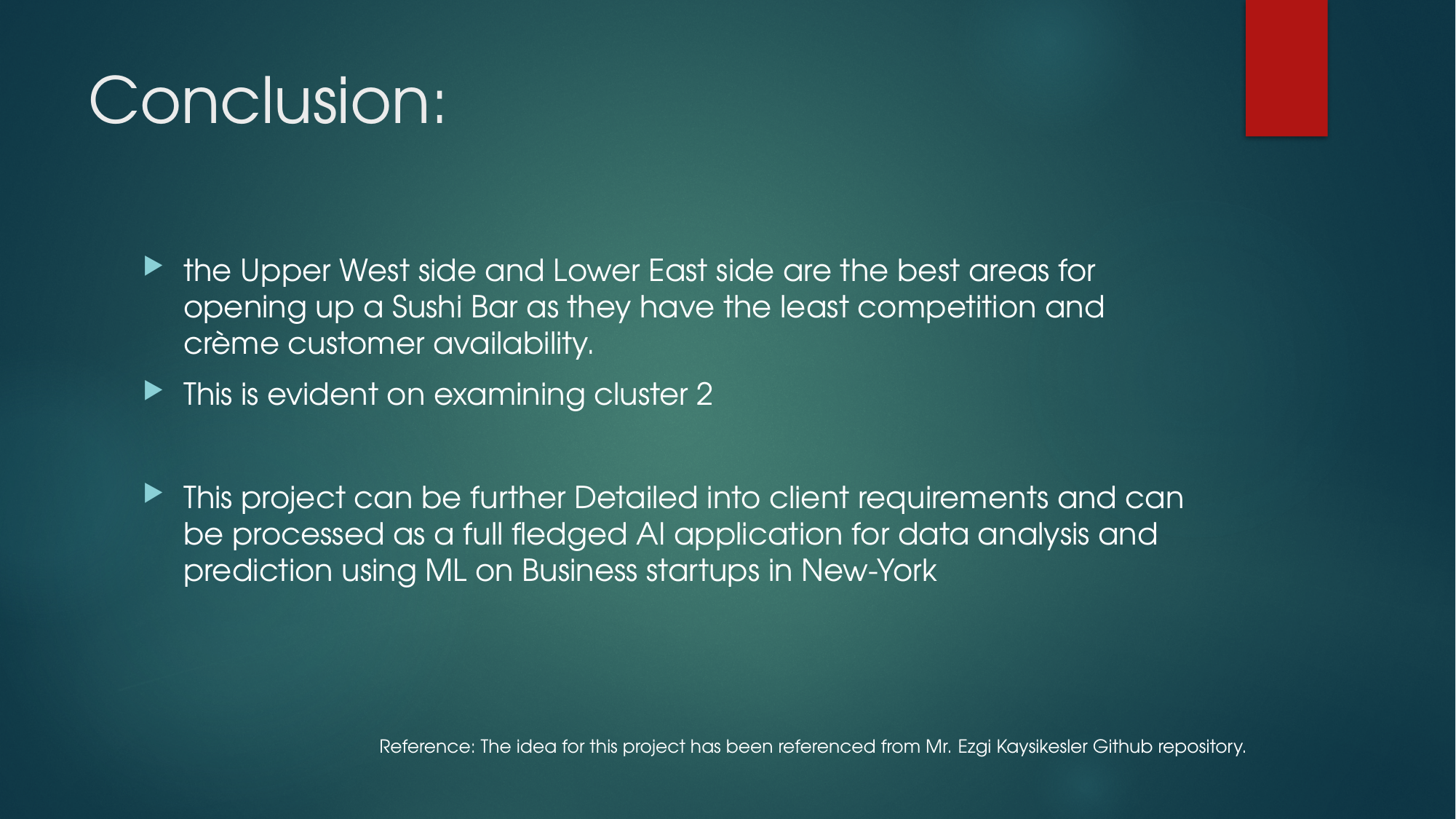

# Conclusion:
the Upper West side and Lower East side are the best areas for opening up a Sushi Bar as they have the least competition and crème customer availability.
This is evident on examining cluster 2

This project can be further Detailed into client requirements and can be processed as a full fledged AI application for data analysis and prediction using ML on Business startups in New-York
Reference: The idea for this project has been referenced from Mr. Ezgi Kaysikesler Github repository.